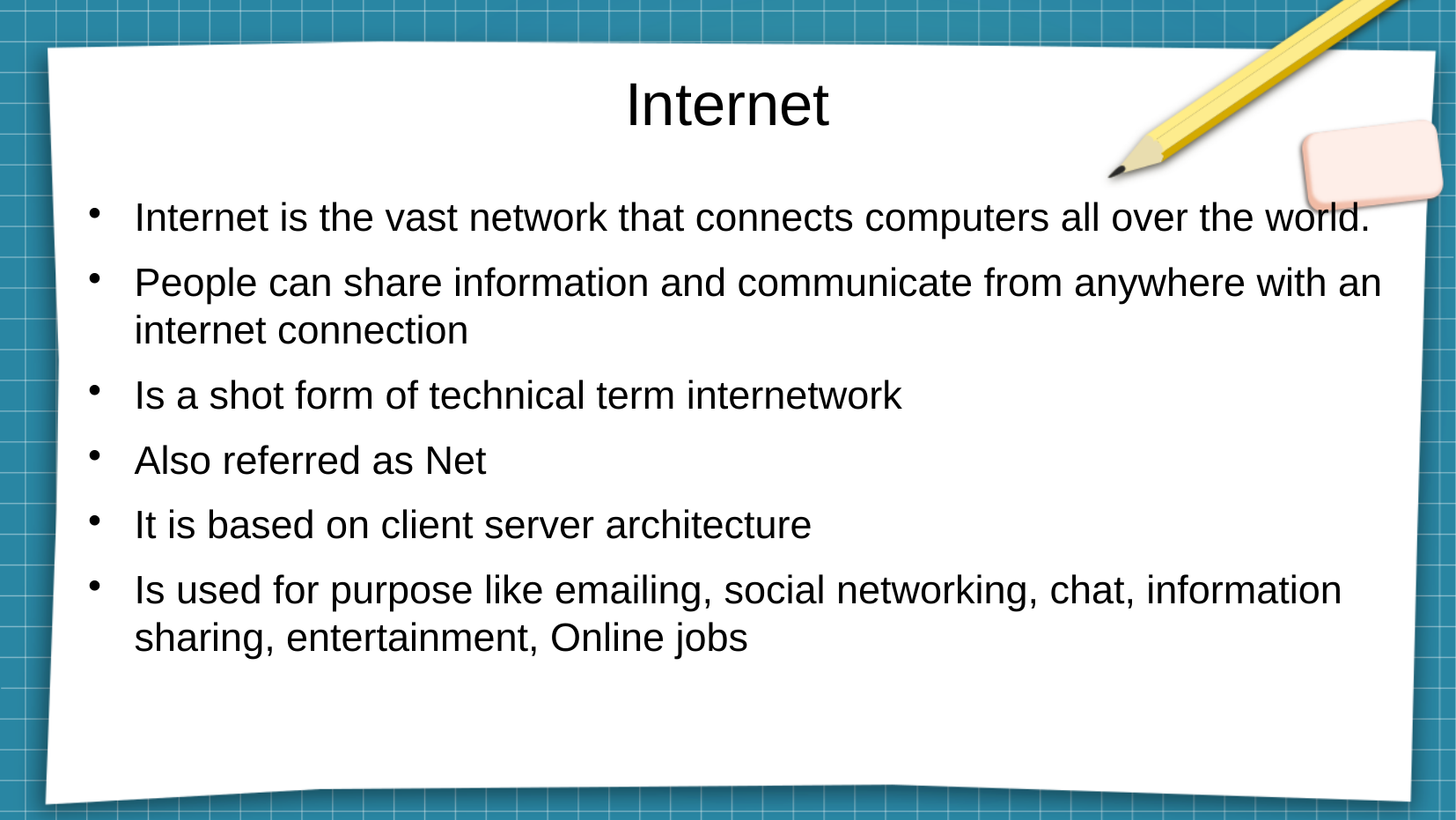

# Internet
Internet is the vast network that connects computers all over the world.
People can share information and communicate from anywhere with an internet connection
Is a shot form of technical term internetwork
Also referred as Net
It is based on client server architecture
Is used for purpose like emailing, social networking, chat, information sharing, entertainment, Online jobs